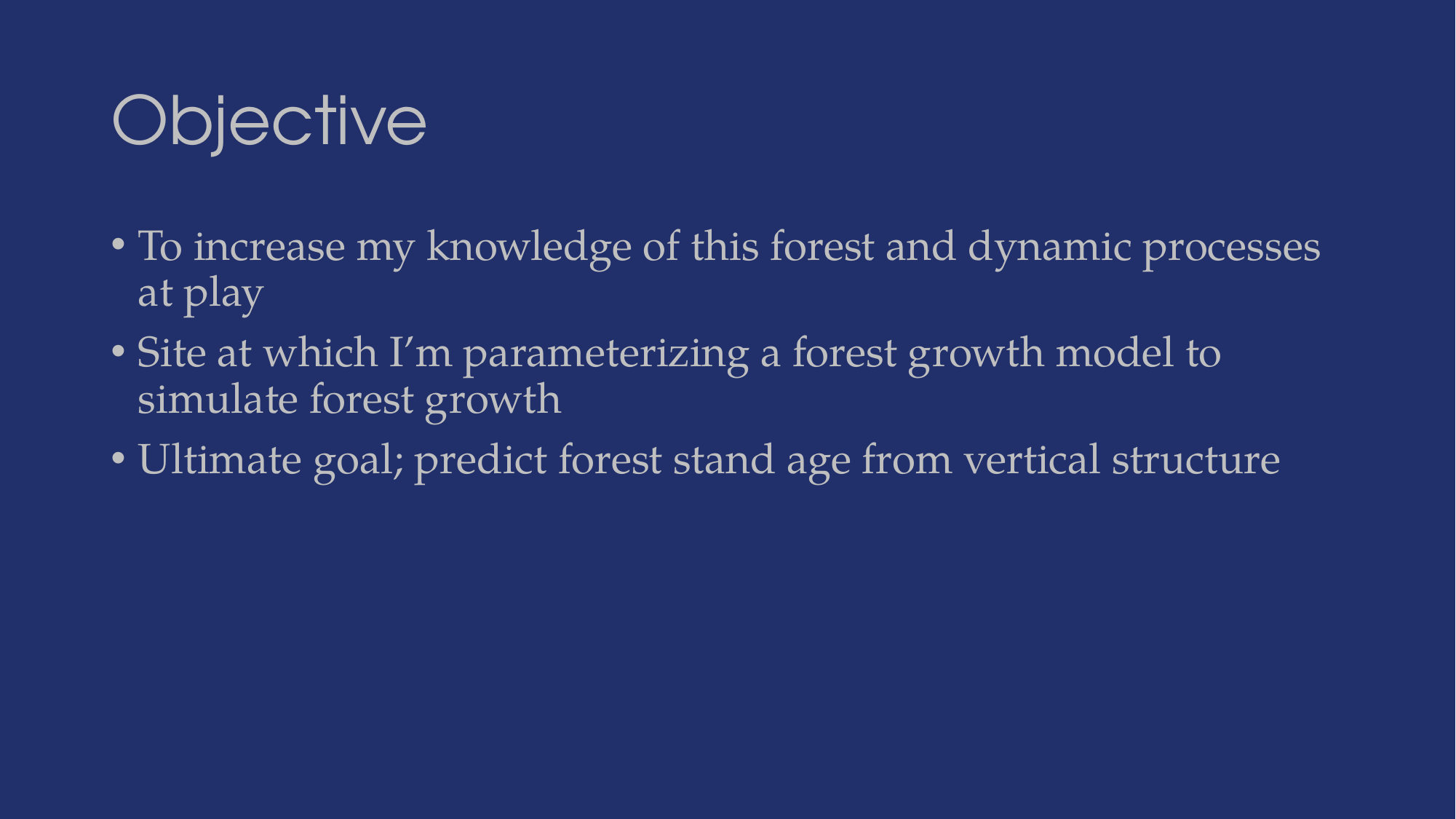

# Objective
To increase my knowledge of this forest and dynamic processes at play
Site at which I’m parameterizing a forest growth model to simulate forest growth
Ultimate goal; predict forest stand age from vertical structure